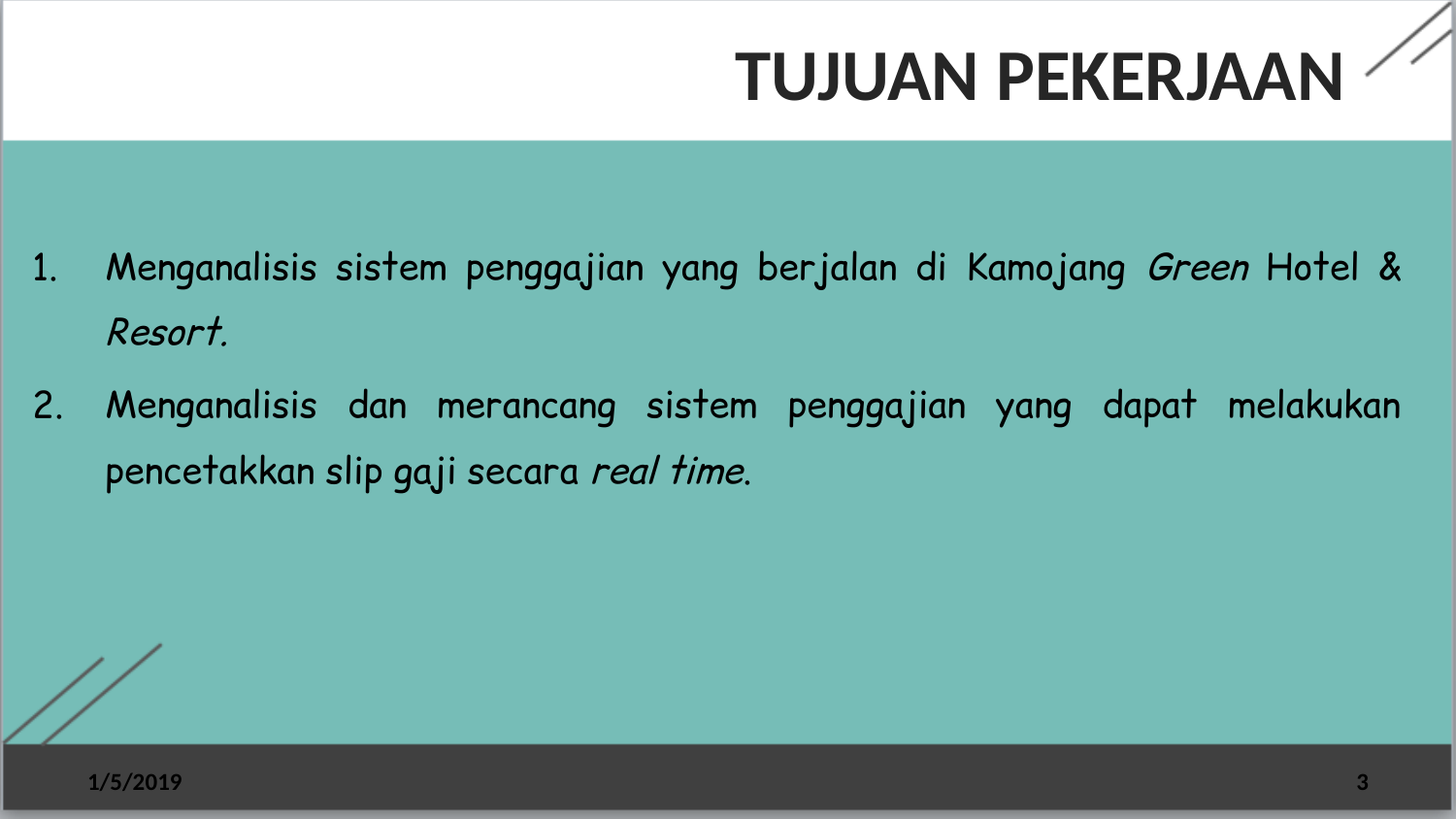

# TUJUAN PEKERJAAN
Menganalisis sistem penggajian yang berjalan di Kamojang Green Hotel & Resort.
Menganalisis dan merancang sistem penggajian yang dapat melakukan pencetakkan slip gaji secara real time.

1/5/2019
3